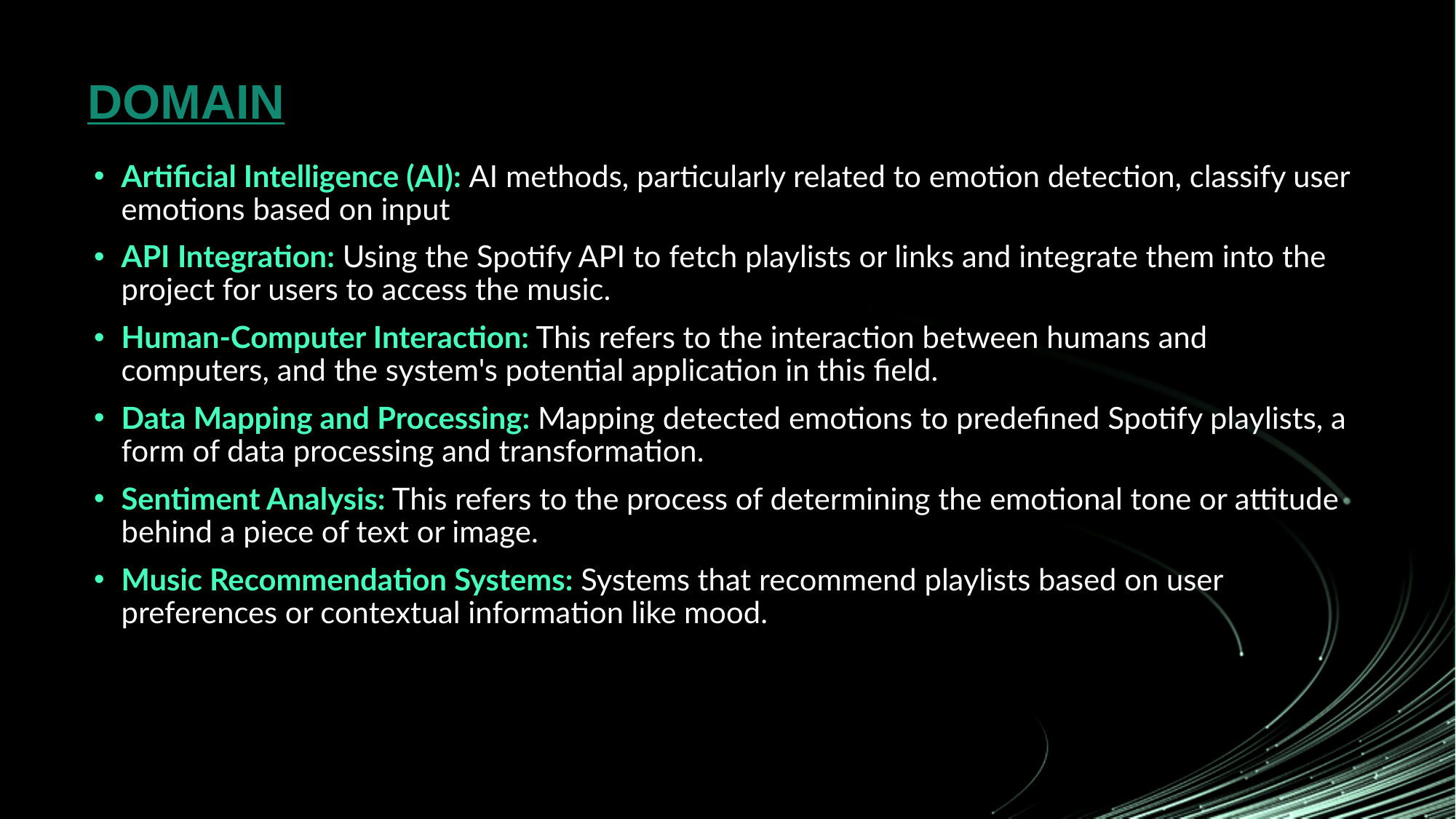

# DOMAIN
Artificial Intelligence (AI): AI methods, particularly related to emotion detection, classify user emotions based on input
API Integration: Using the Spotify API to fetch playlists or links and integrate them into the project for users to access the music.
Human-Computer Interaction: This refers to the interaction between humans and computers, and the system's potential application in this field.
Data Mapping and Processing: Mapping detected emotions to predefined Spotify playlists, a form of data processing and transformation.
Sentiment Analysis: This refers to the process of determining the emotional tone or attitude behind a piece of text or image.
Music Recommendation Systems: Systems that recommend playlists based on user preferences or contextual information like mood.